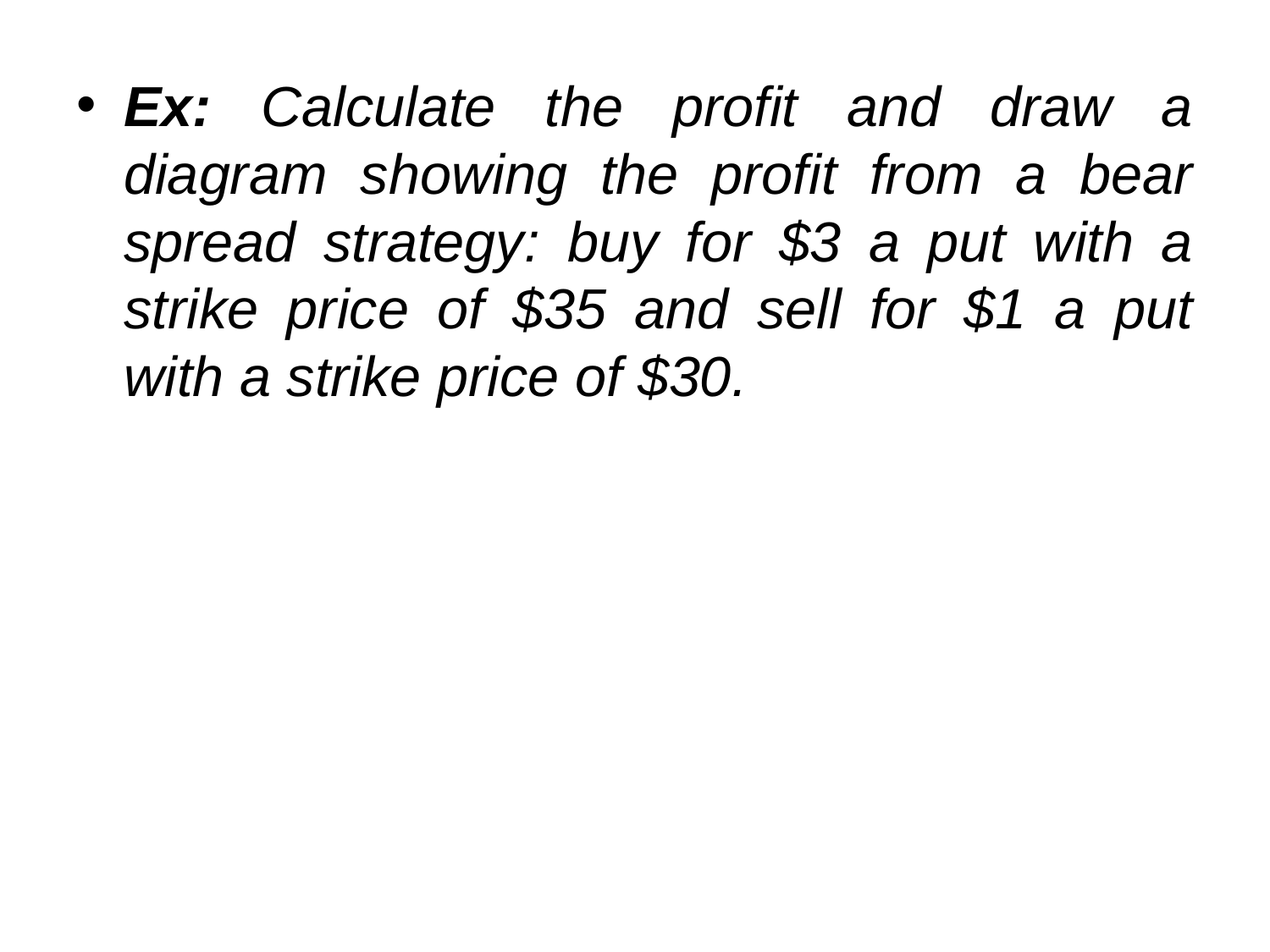

Ex: Calculate the profit and draw a diagram showing the profit from a bear spread strategy: buy for $3 a put with a strike price of $35 and sell for $1 a put with a strike price of $30.